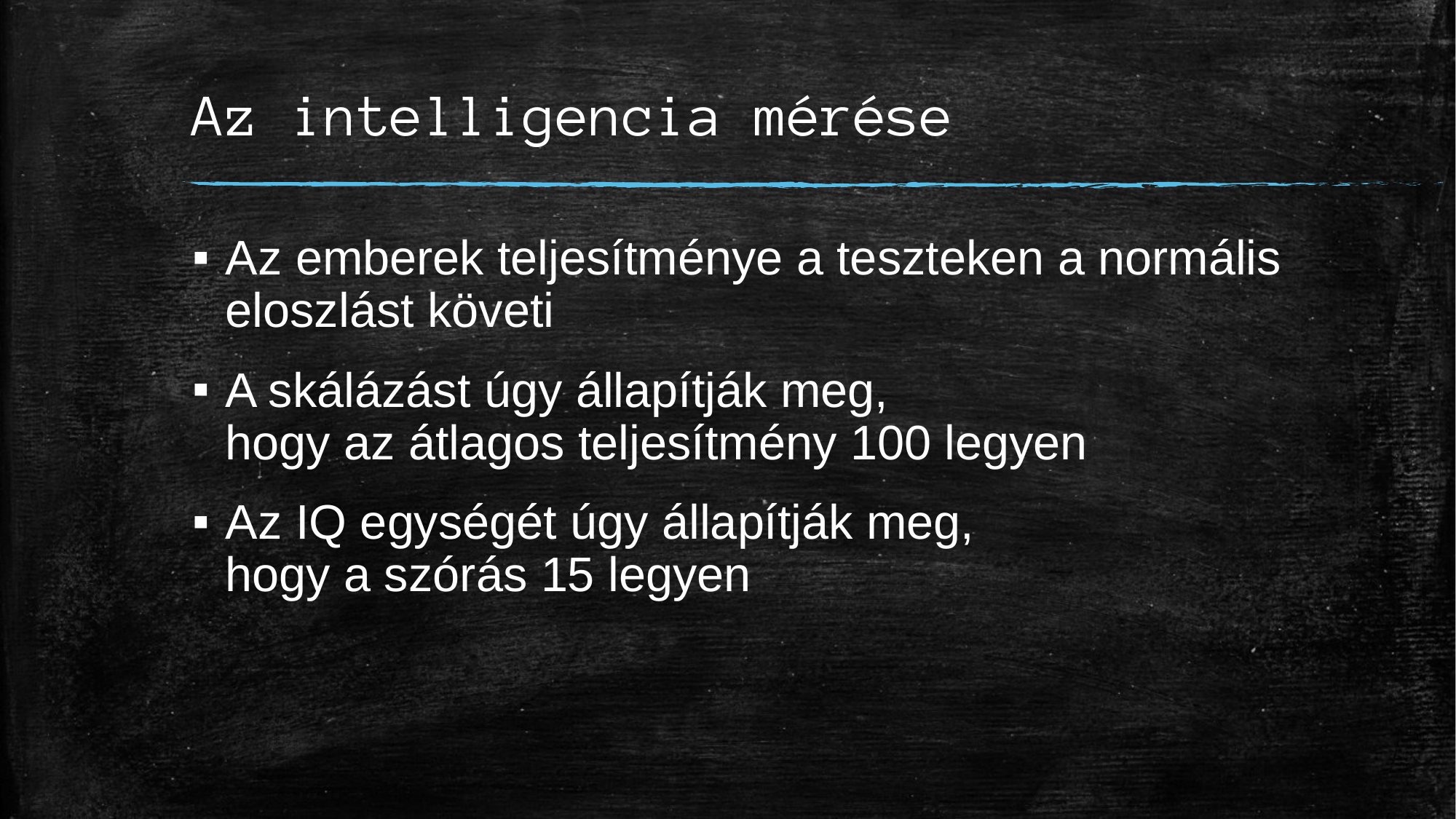

# Az intelligencia mérése
Az emberek teljesítménye a teszteken a normális eloszlást követi
A skálázást úgy állapítják meg,
hogy az átlagos teljesítmény 100 legyen
Az IQ egységét úgy állapítják meg,
hogy a szórás 15 legyen